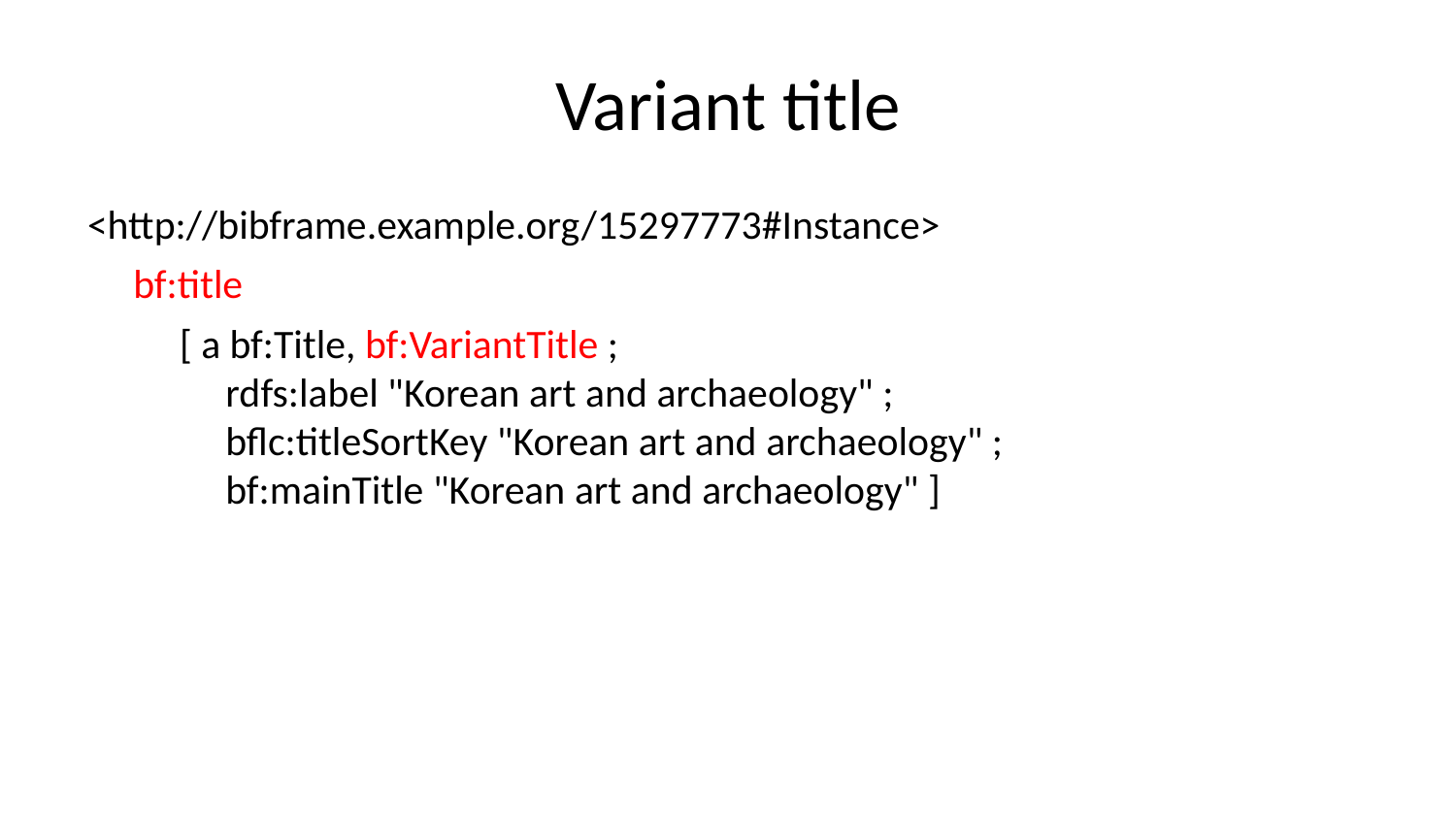

# Variant title
<http://bibframe.example.org/15297773#Instance>
     bf:title
          [ a bf:Title, bf:VariantTitle ;
               rdfs:label "Korean art and archaeology" ;
               bflc:titleSortKey "Korean art and archaeology" ;
               bf:mainTitle "Korean art and archaeology" ]